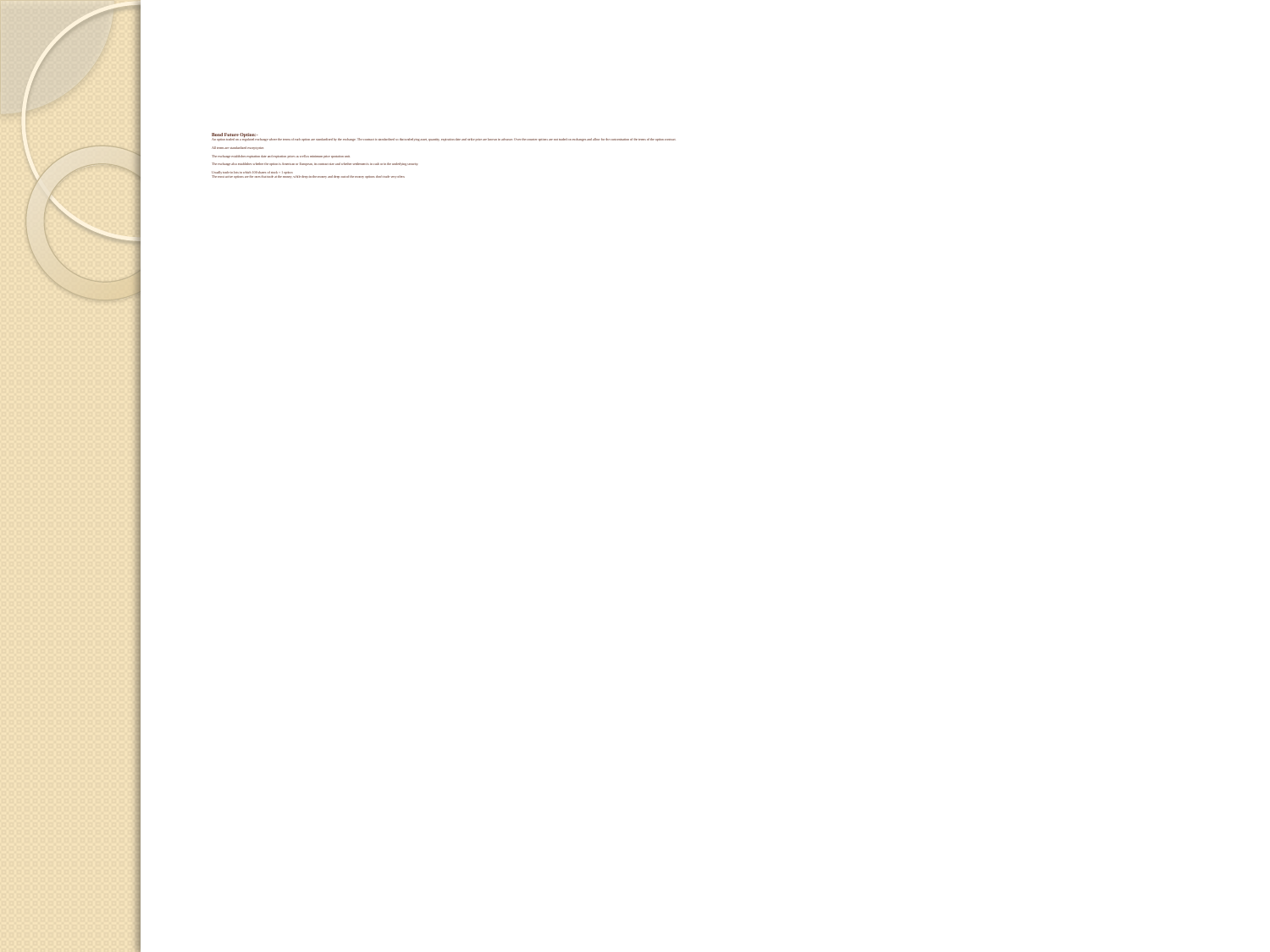

# Bond Future Option:- An option traded on a regulated exchange where the terms of each option are standardized by the exchange. The contract is standardized so that underlying asset, quantity, expiration date and strike price are known in advance. Over-the-counter options are not traded on exchanges and allow for the customization of the terms of the option contract. All terms are standardized except price. The exchange establishes expiration date and expiration prices as well as minimum price quotation unit. The exchange also establishes whether the option is American or European, its contract size and whether settlement is in cash or in the underlying security. Usually trade in lots in which 100 shares of stock = 1 option The most active options are the ones that trade at the money, while deep-in-the-money and deep-out-of-the money options don't trade very often.